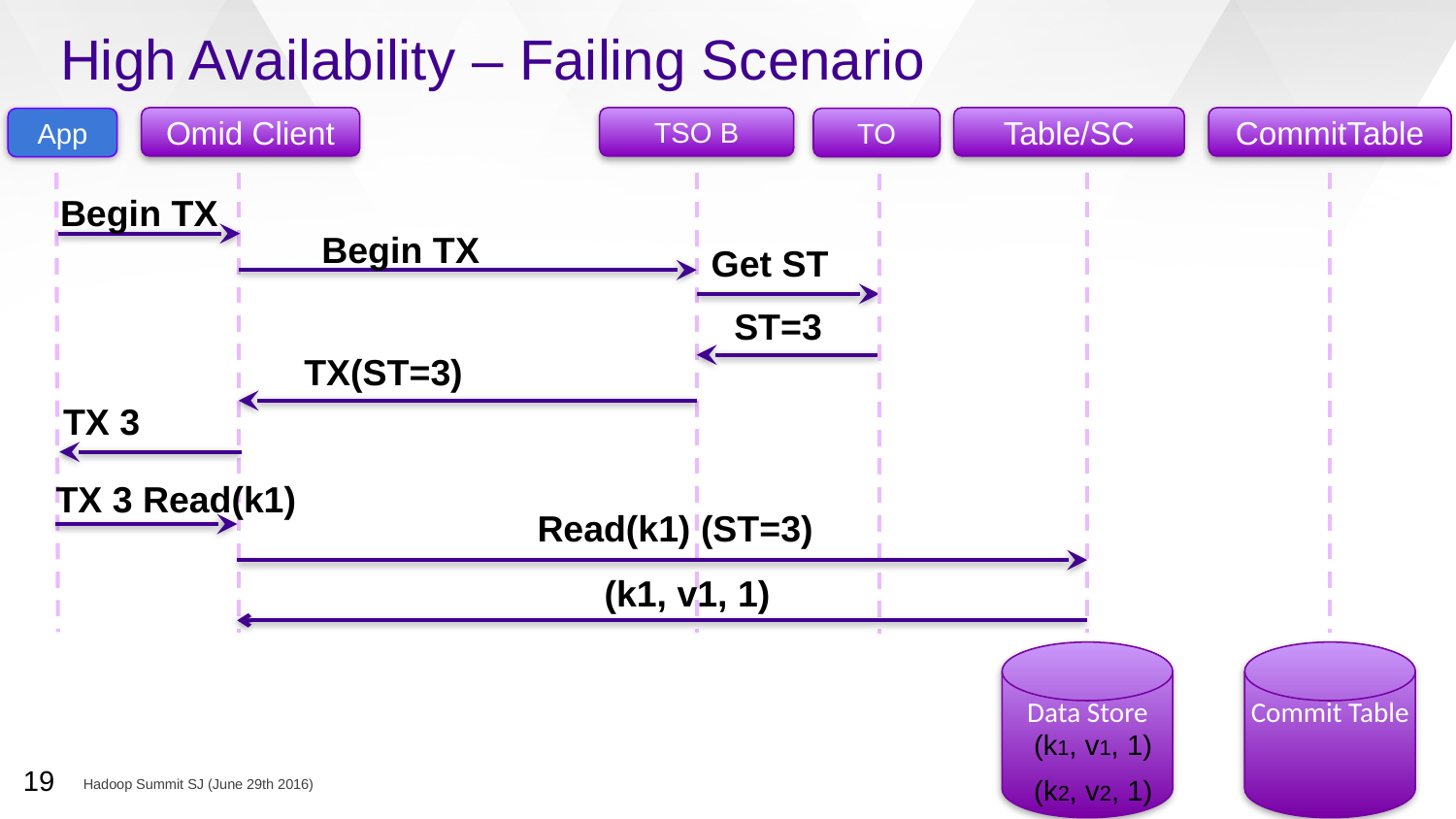

# High Availability – Failing Scenario
Omid Client
TSO B
Table/SC
CommitTable
App
TO
Begin TX
Begin TX
Get ST
ST=3
TX(ST=3)
TX 3
TX 3 Read(k1)
Read(k1) (ST=3)
 (k1, v1, 1)

Data Store

Commit Table

 (k1, v1, 1)
19

Hadoop Summit SJ (June 29th 2016)
 (k2, v2, 1)